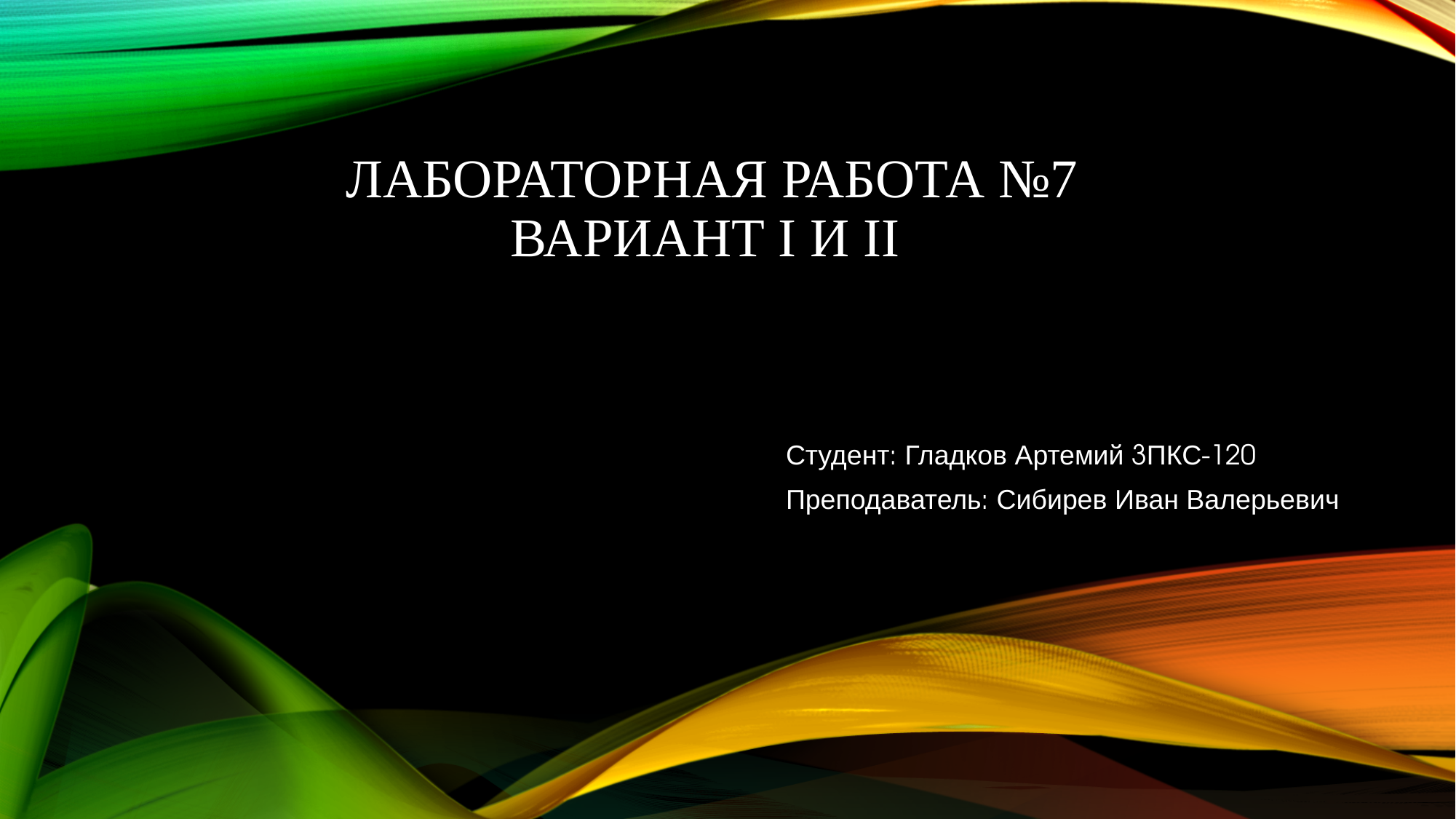

# Лабораторная работа №7 Вариант I и II
Студент: Гладков Артемий 3ПКС-120
Преподаватель: Сибирев Иван Валерьевич